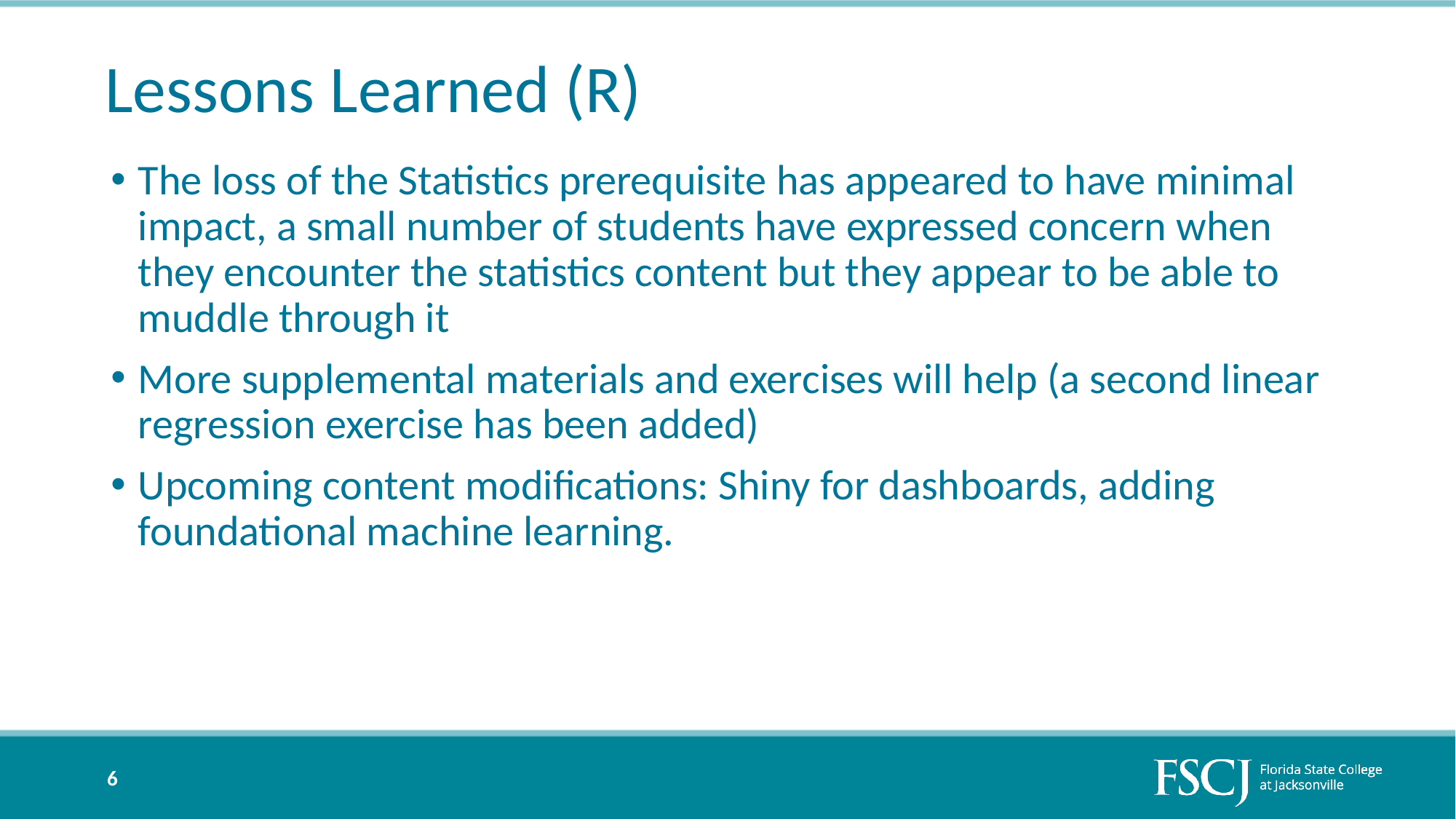

# Lessons Learned (R)
The loss of the Statistics prerequisite has appeared to have minimal impact, a small number of students have expressed concern when they encounter the statistics content but they appear to be able to muddle through it
More supplemental materials and exercises will help (a second linear regression exercise has been added)
Upcoming content modifications: Shiny for dashboards, adding foundational machine learning.